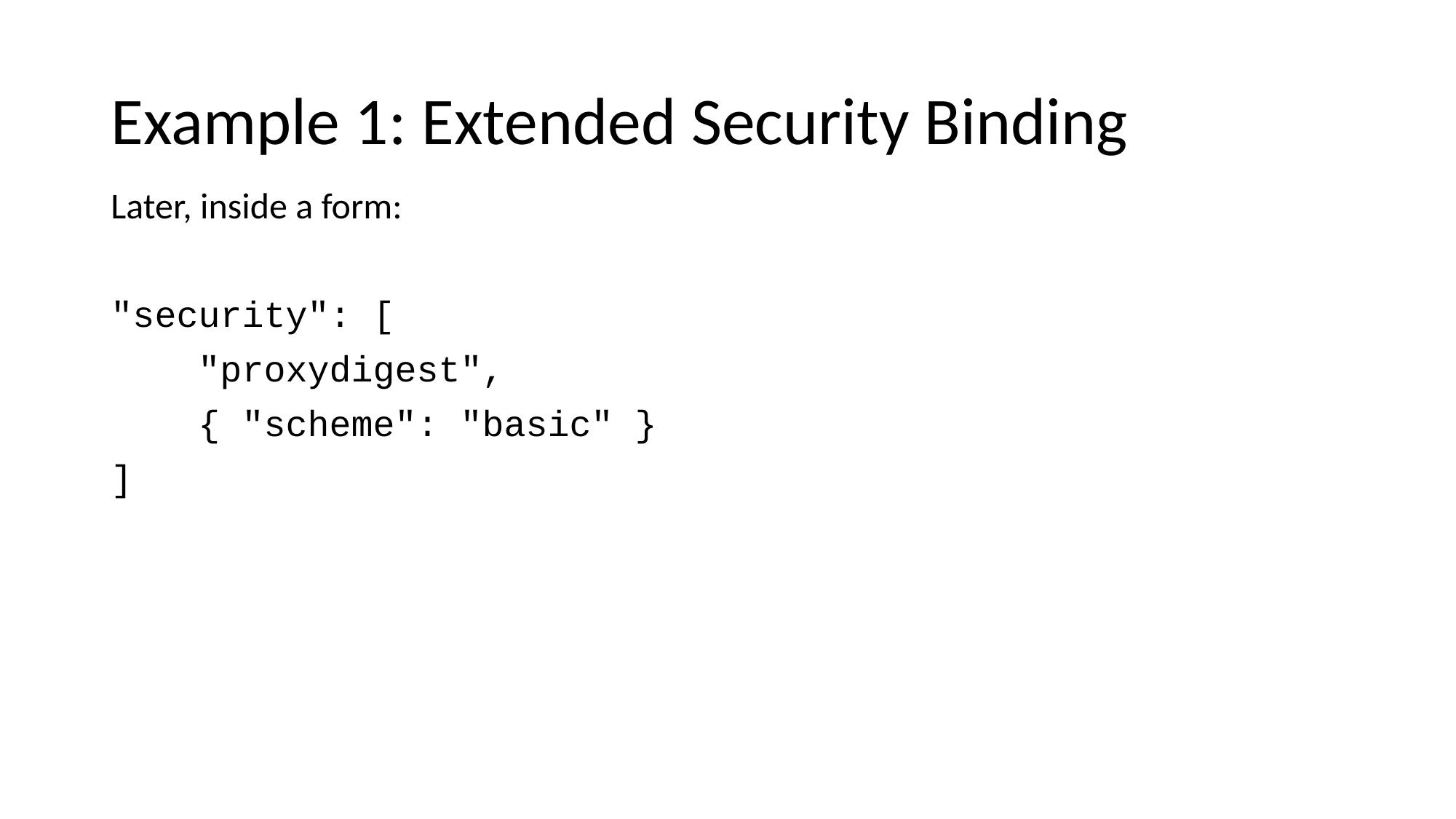

# Example 1: Extended Security Binding
Later, inside a form:

"security": [
    "proxydigest",
    { "scheme": "basic" }
]